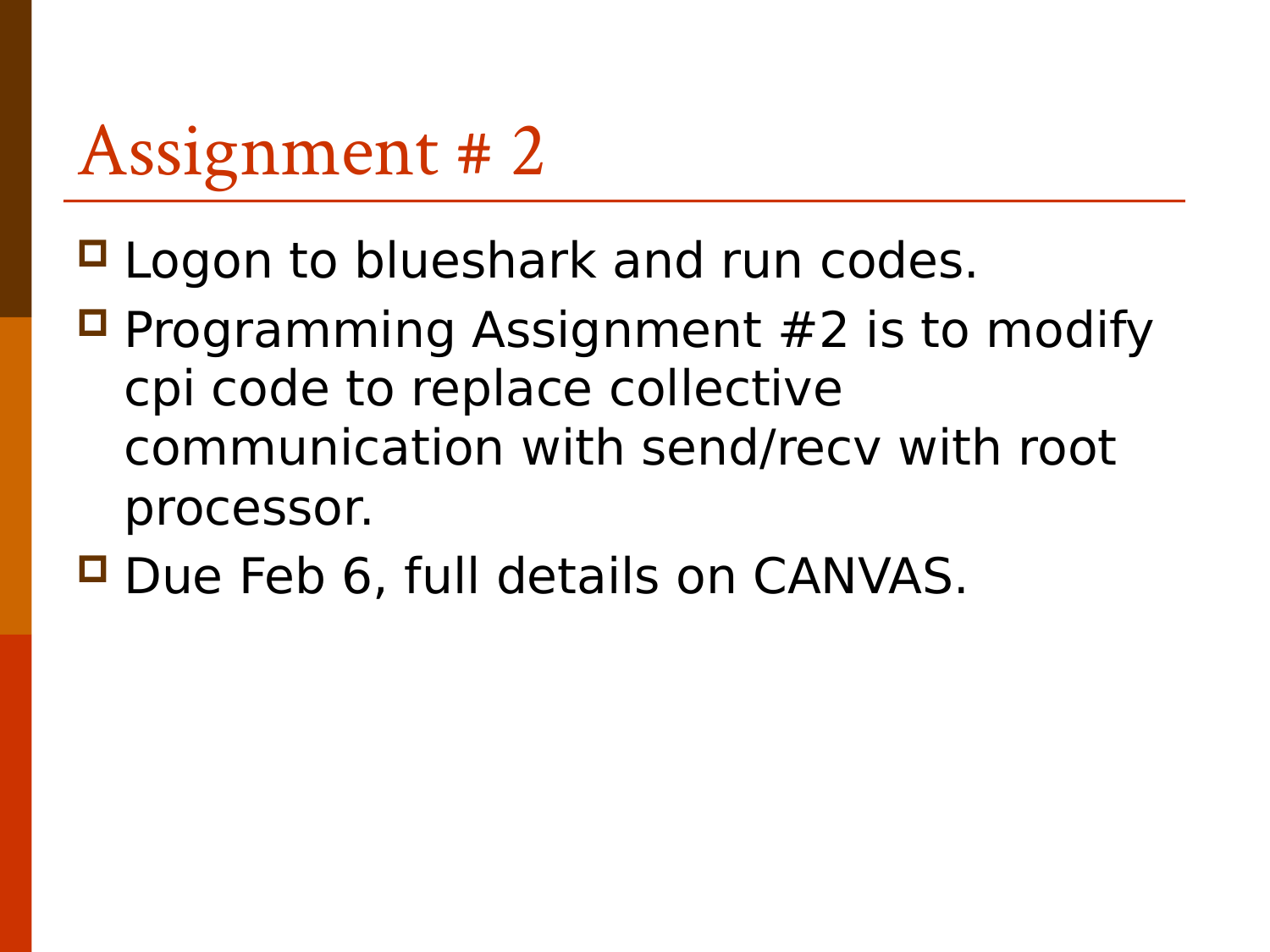

# Assignment # 2
Logon to blueshark and run codes.
Programming Assignment #2 is to modify cpi code to replace collective communication with send/recv with root processor.
Due Feb 6, full details on CANVAS.